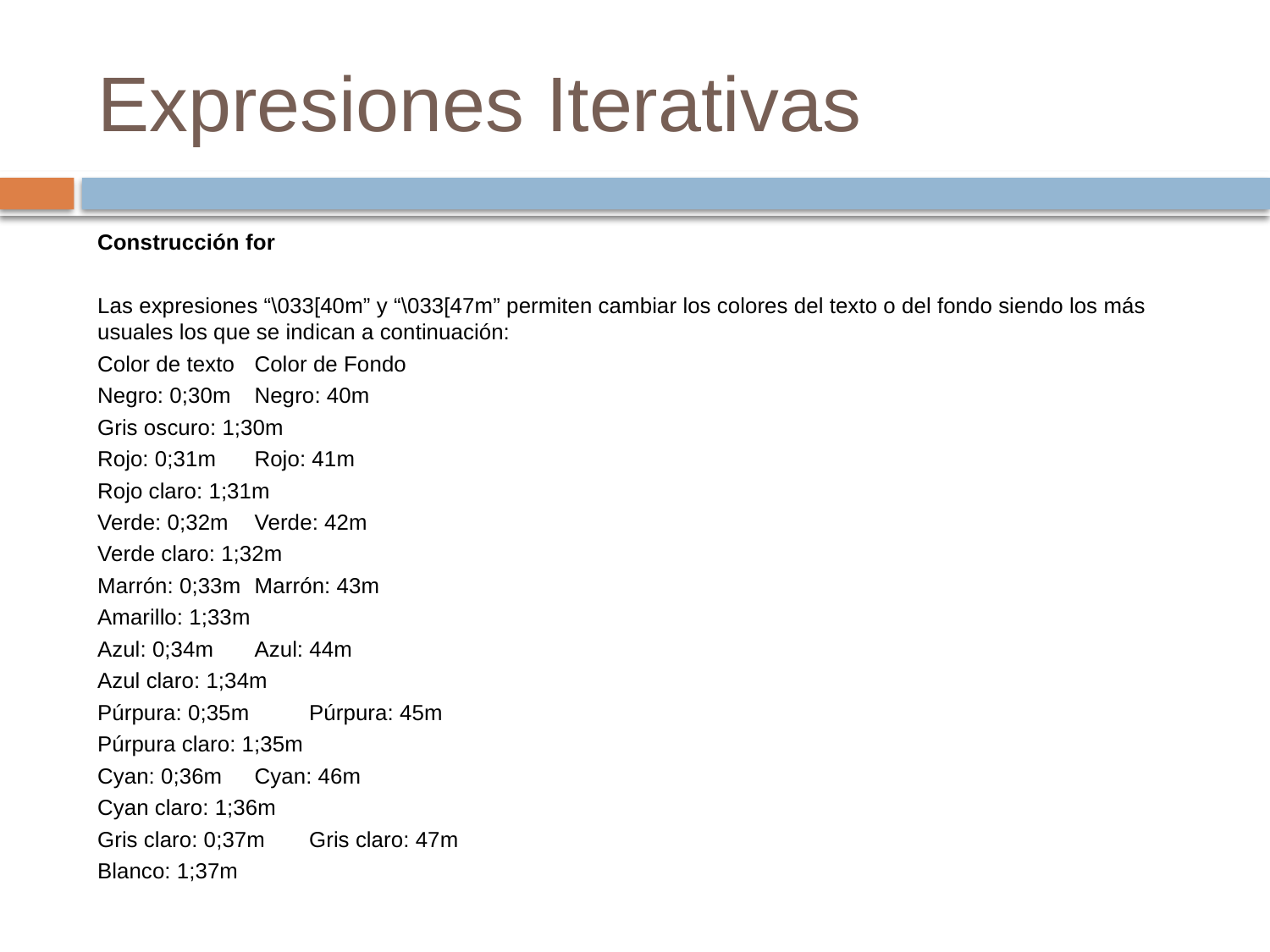

# Expresiones Iterativas
Construcción for

Las expresiones “\033[40m” y “\033[47m” permiten cambiar los colores del texto o del fondo siendo los más usuales los que se indican a continuación:
Color de texto 		Color de Fondo
Negro: 0;30m 			Negro: 40m
Gris oscuro: 1;30m
Rojo: 0;31m 			Rojo: 41m
Rojo claro: 1;31m
Verde: 0;32m 			Verde: 42m
Verde claro: 1;32m
Marrón: 0;33m 		Marrón: 43m
Amarillo: 1;33m
Azul: 0;34m 			Azul: 44m
Azul claro: 1;34m
Púrpura: 0;35m 		Púrpura: 45m
Púrpura claro: 1;35m
Cyan: 0;36m 			Cyan: 46m
Cyan claro: 1;36m
Gris claro: 0;37m 		Gris claro: 47m
Blanco: 1;37m